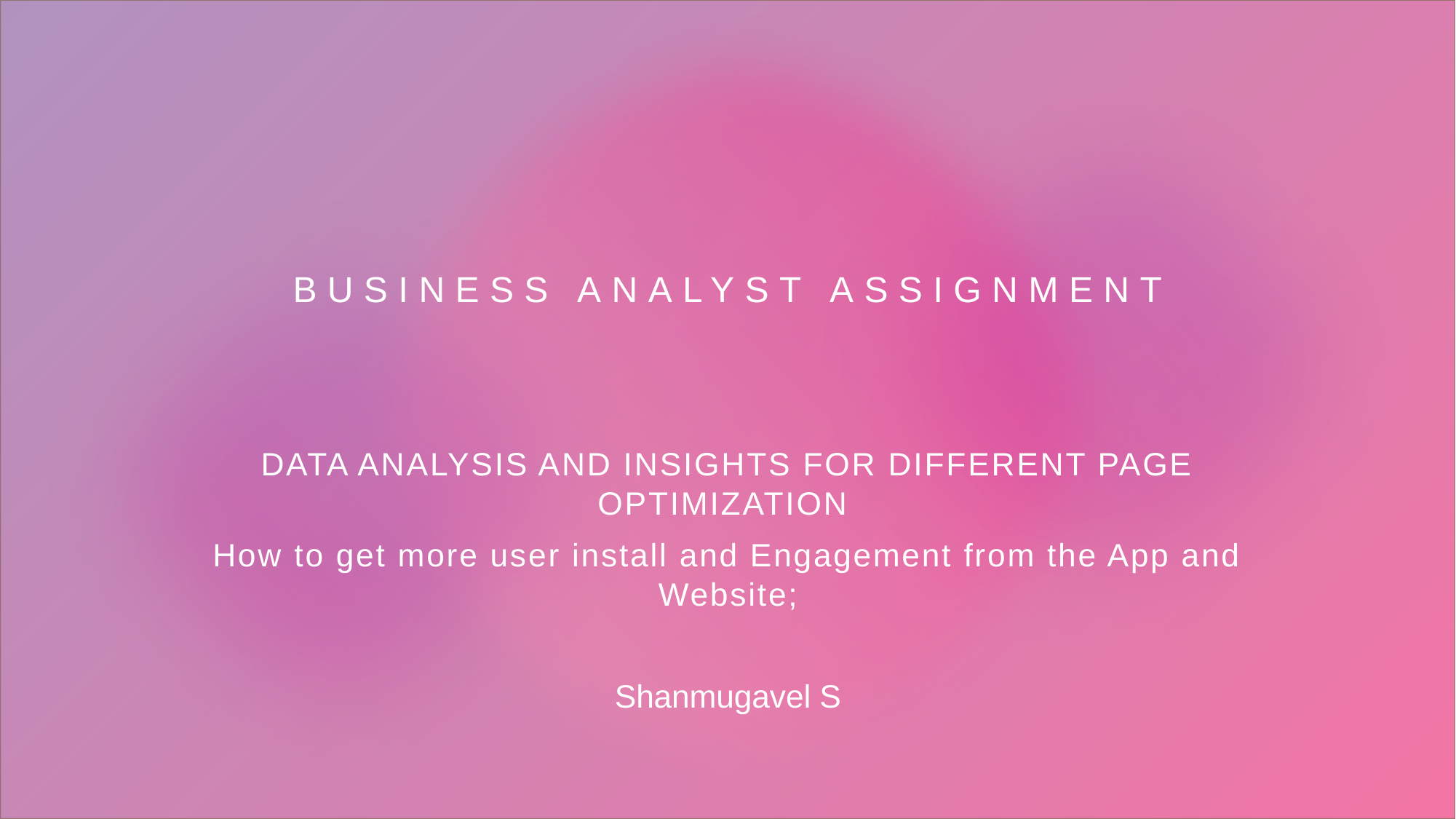

# BUSINESS ANALYST ASSIGNMENT
DATA ANALYSIS AND INSIGHTS FOR DIFFERENT PAGE OPTIMIZATION
How to get more user install and Engagement from the App and Website;

Shanmugavel S